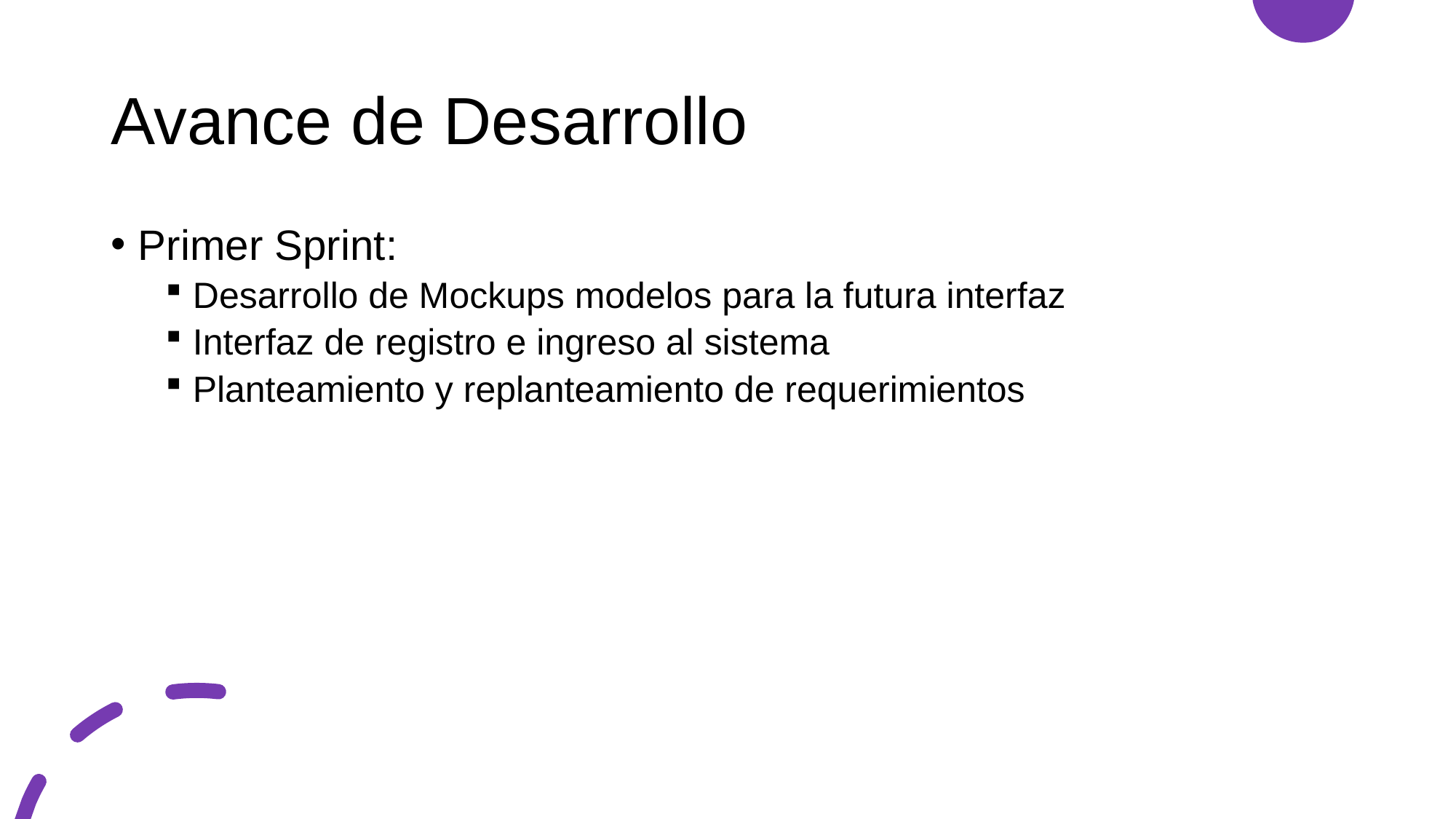

# Avance de Desarrollo
Primer Sprint:
Desarrollo de Mockups modelos para la futura interfaz
Interfaz de registro e ingreso al sistema
Planteamiento y replanteamiento de requerimientos